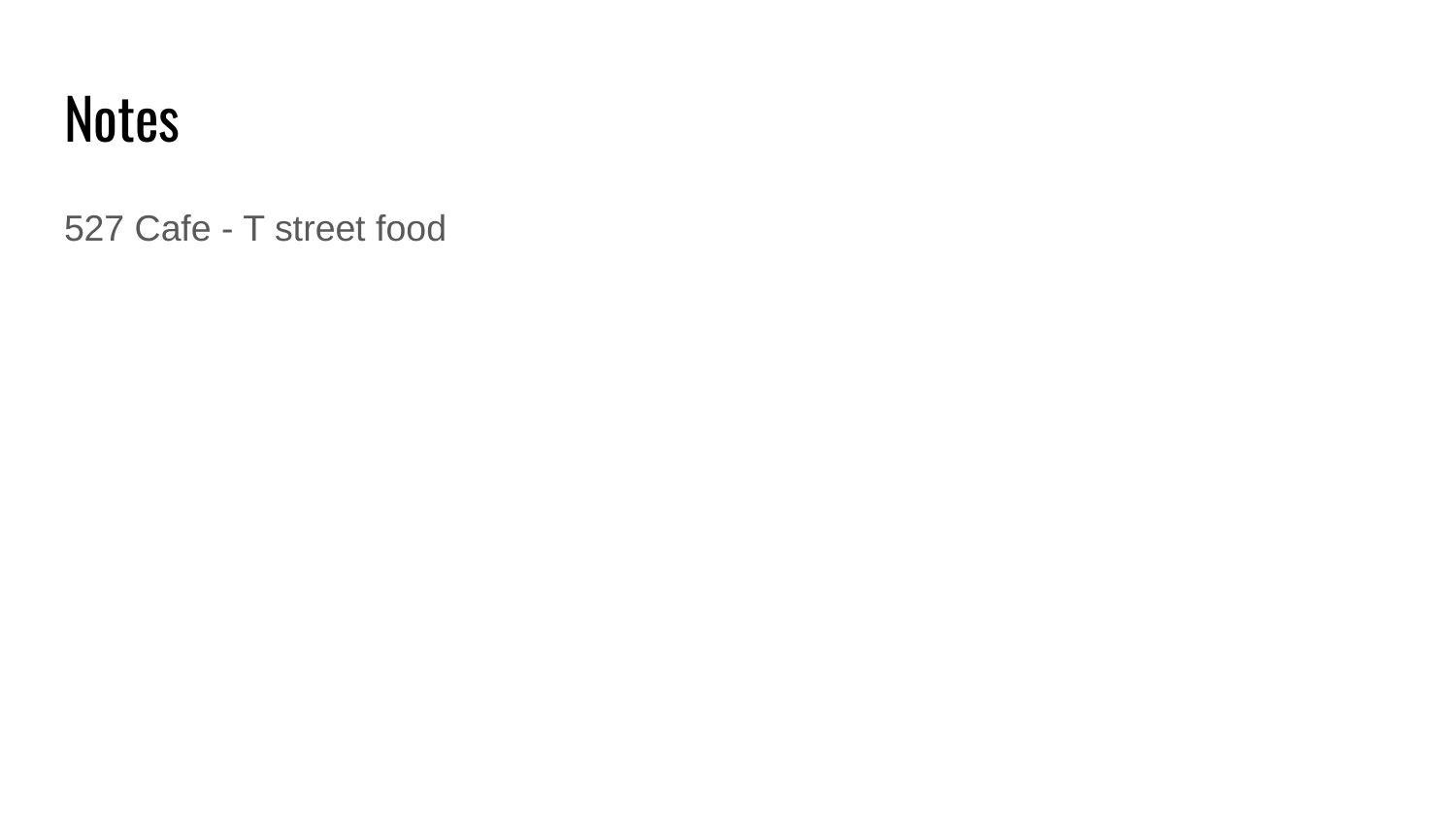

# Notes
527 Cafe - T street food